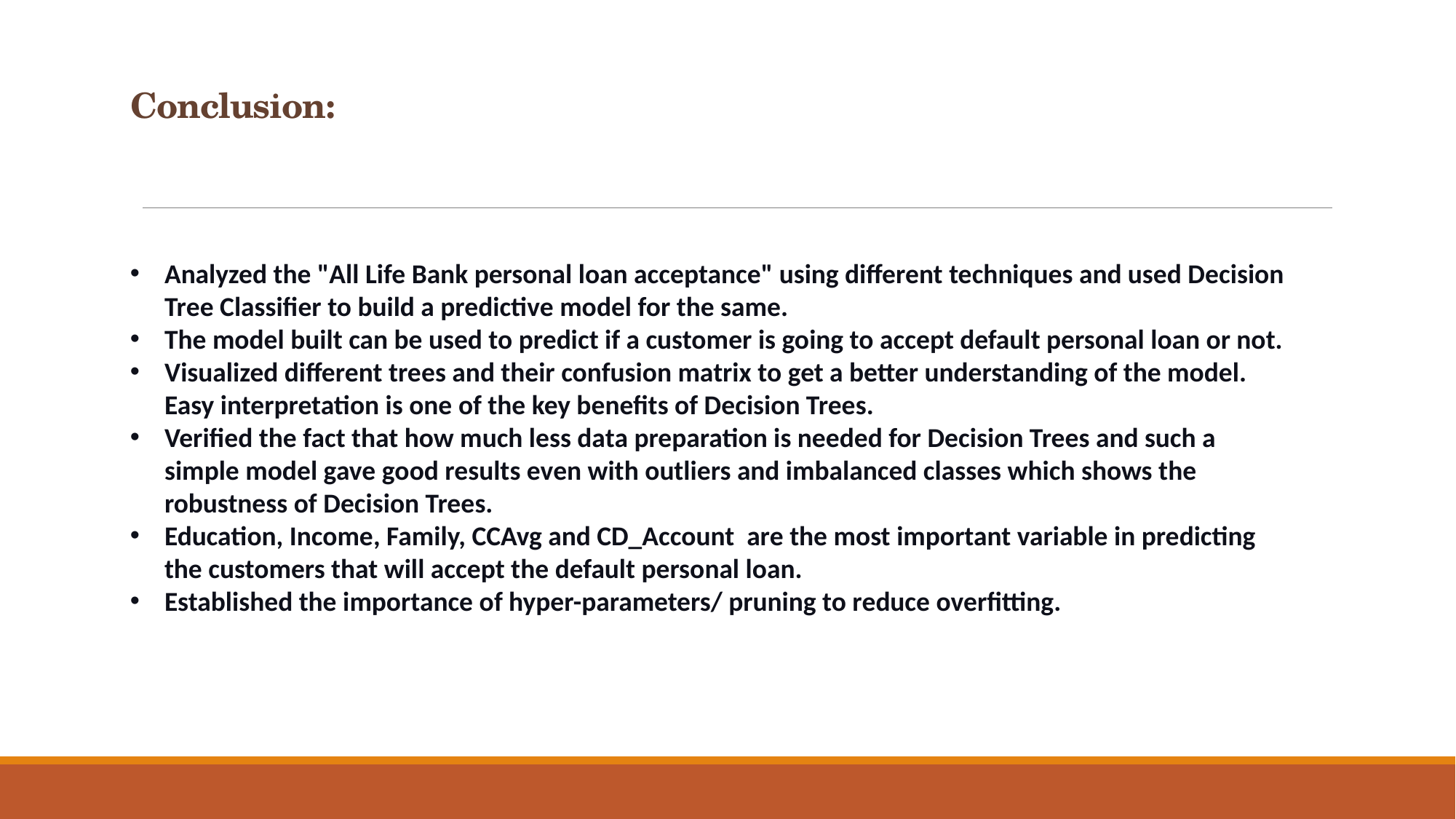

# Conclusion:
Analyzed the "All Life Bank personal loan acceptance" using different techniques and used Decision Tree Classifier to build a predictive model for the same.
The model built can be used to predict if a customer is going to accept default personal loan or not.
Visualized different trees and their confusion matrix to get a better understanding of the model. Easy interpretation is one of the key benefits of Decision Trees.
Verified the fact that how much less data preparation is needed for Decision Trees and such a simple model gave good results even with outliers and imbalanced classes which shows the robustness of Decision Trees.
Education, Income, Family, CCAvg and CD_Account  are the most important variable in predicting the customers that will accept the default personal loan.
Established the importance of hyper-parameters/ pruning to reduce overfitting.